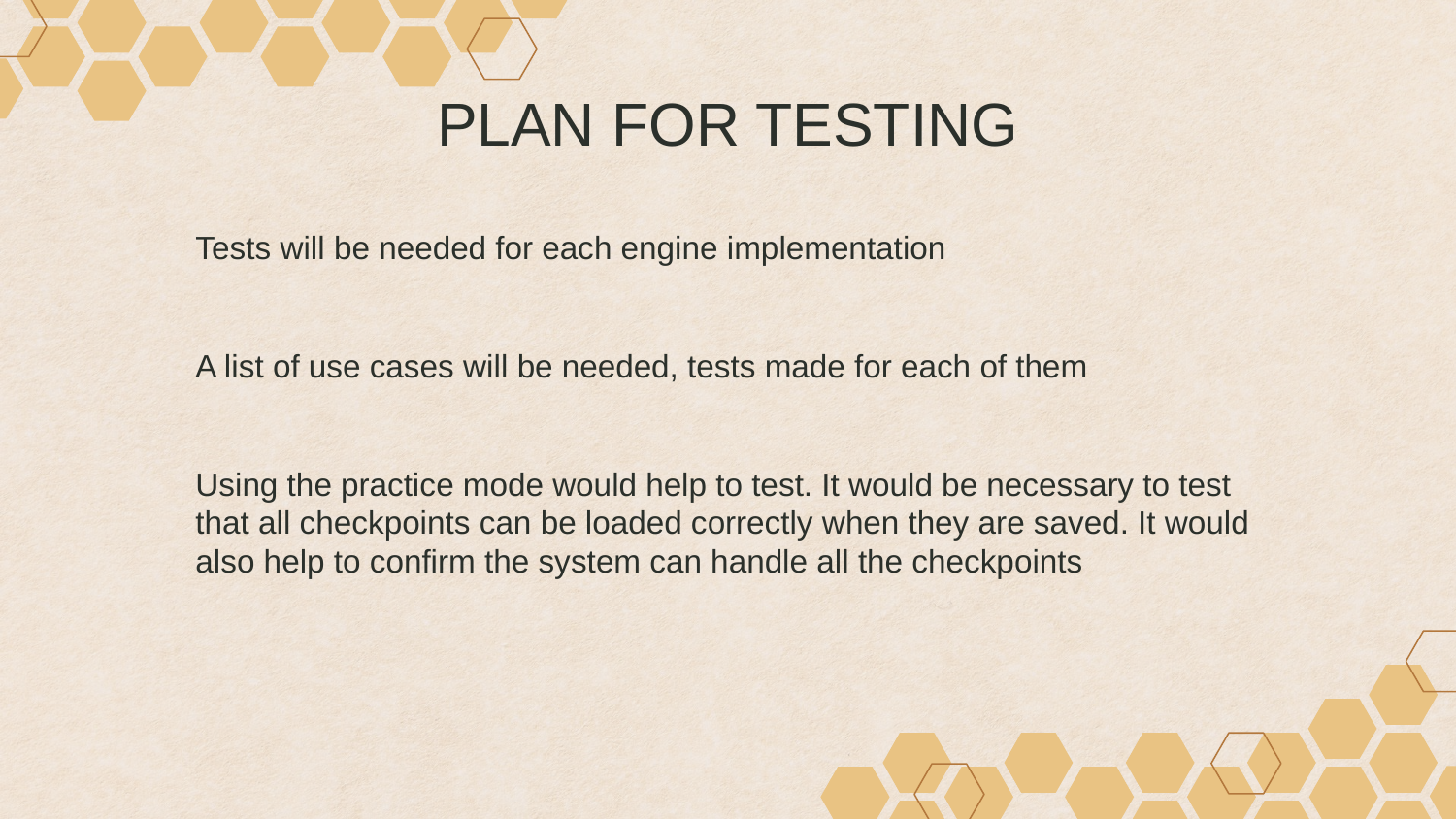

# PLAN FOR TESTING
Tests will be needed for each engine implementation

A list of use cases will be needed, tests made for each of them

Using the practice mode would help to test. It would be necessary to test that all checkpoints can be loaded correctly when they are saved. It would also help to confirm the system can handle all the checkpoints